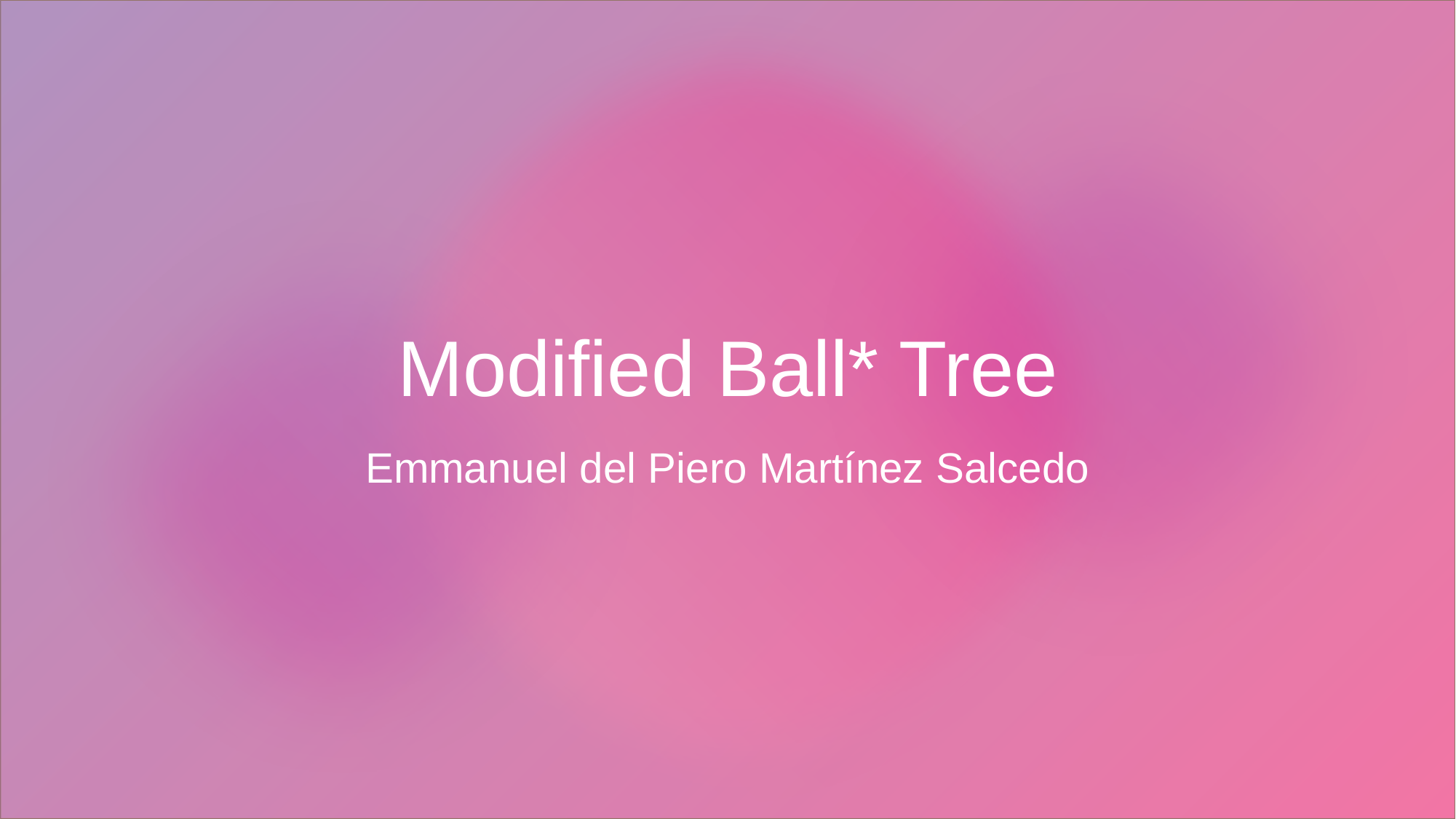

# Modified Ball* Tree
Emmanuel del Piero Martínez Salcedo